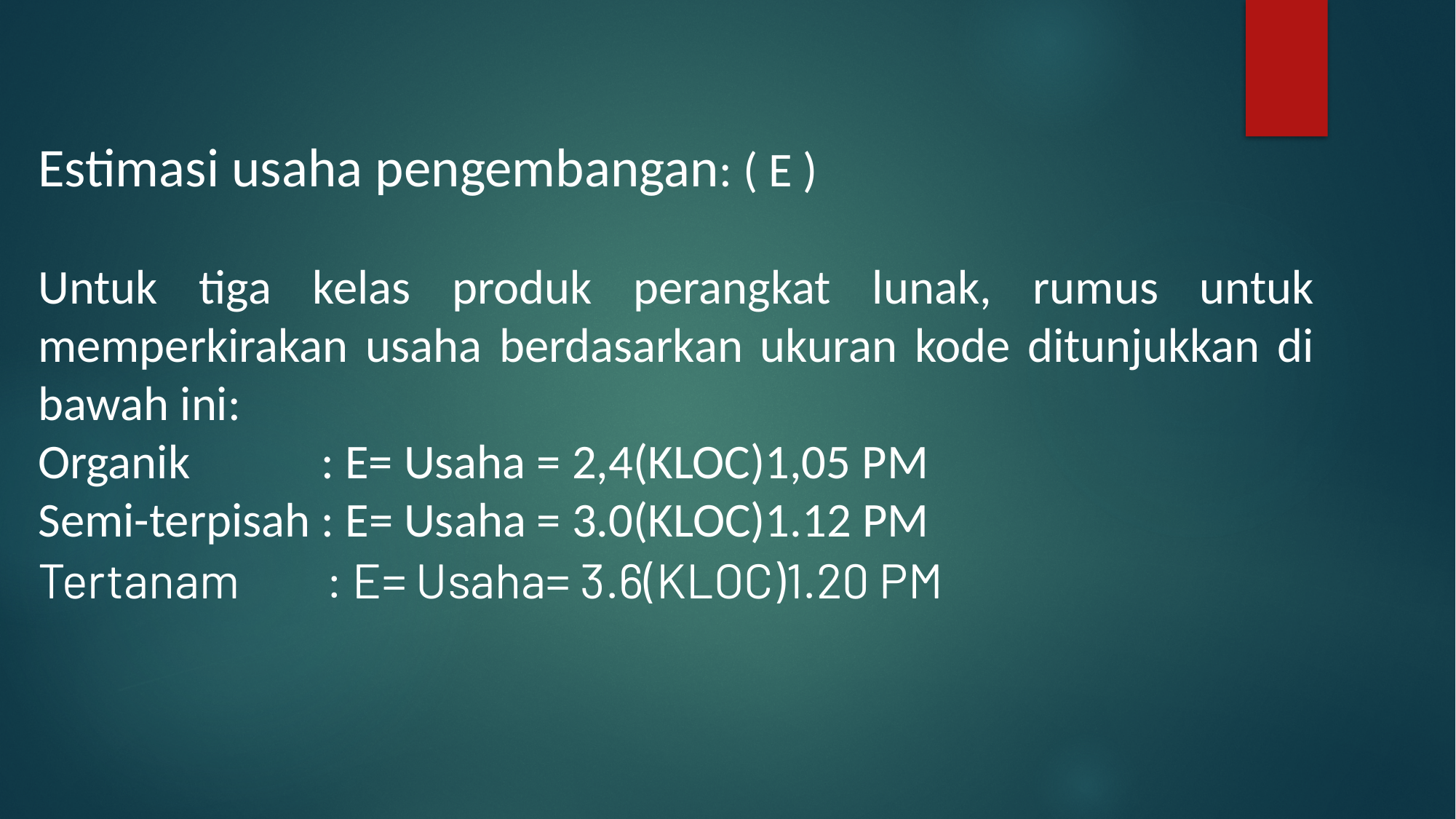

Estimasi usaha pengembangan: ( E )

Untuk tiga kelas produk perangkat lunak, rumus untuk memperkirakan usaha berdasarkan ukuran kode ditunjukkan di bawah ini:
Organik            : E= Usaha = 2,4(KLOC)1,05 PM
Semi-terpisah : E= Usaha = 3.0(KLOC)1.12 PM
Tertanam         : E= Usaha= 3.6(KLOC)1.20 PM